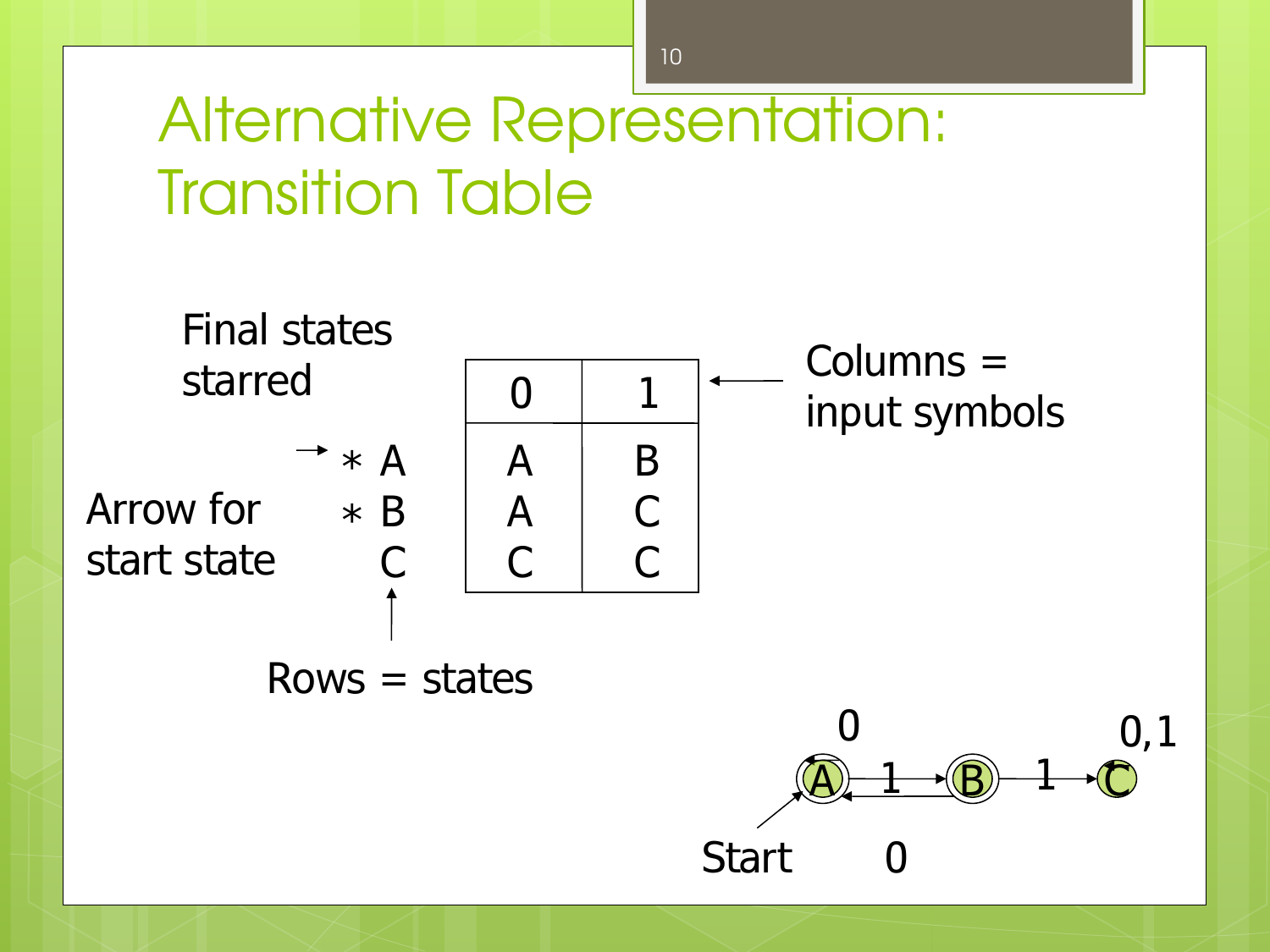

10
# Alternative Representation: Transition Table
Final states
starred
*
*
Columns =
input symbols

0

1

A	A	B
B	A	C
C	C	C

Arrow for
start state

Rows = states
0
0,1
1

A
B
C

1
0
Start